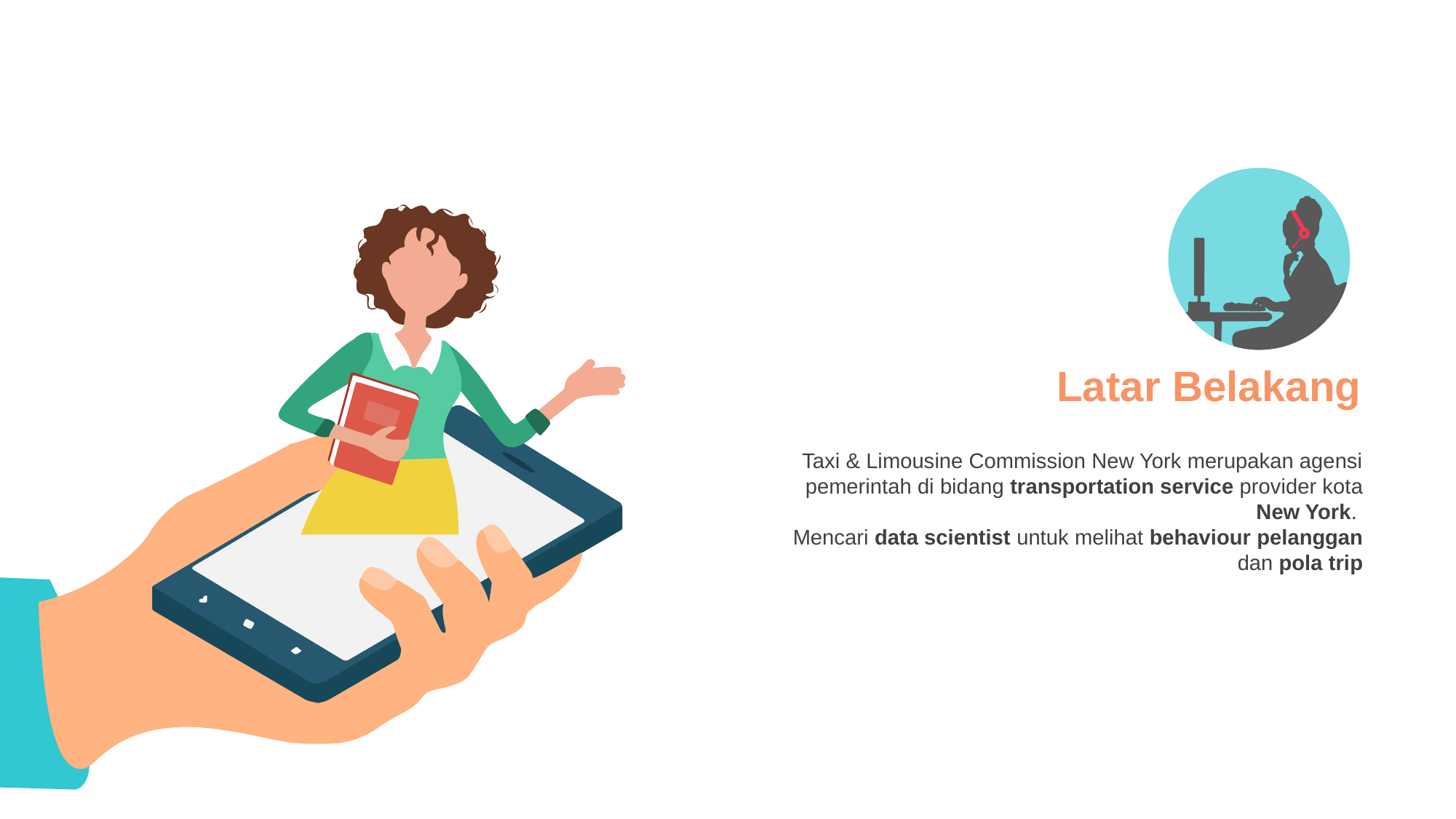

Latar Belakang

Taxi & Limousine Commission New York merupakan agensi pemerintah di bidang transportation service provider kota New York.
Mencari data scientist untuk melihat behaviour pelanggan dan pola trip